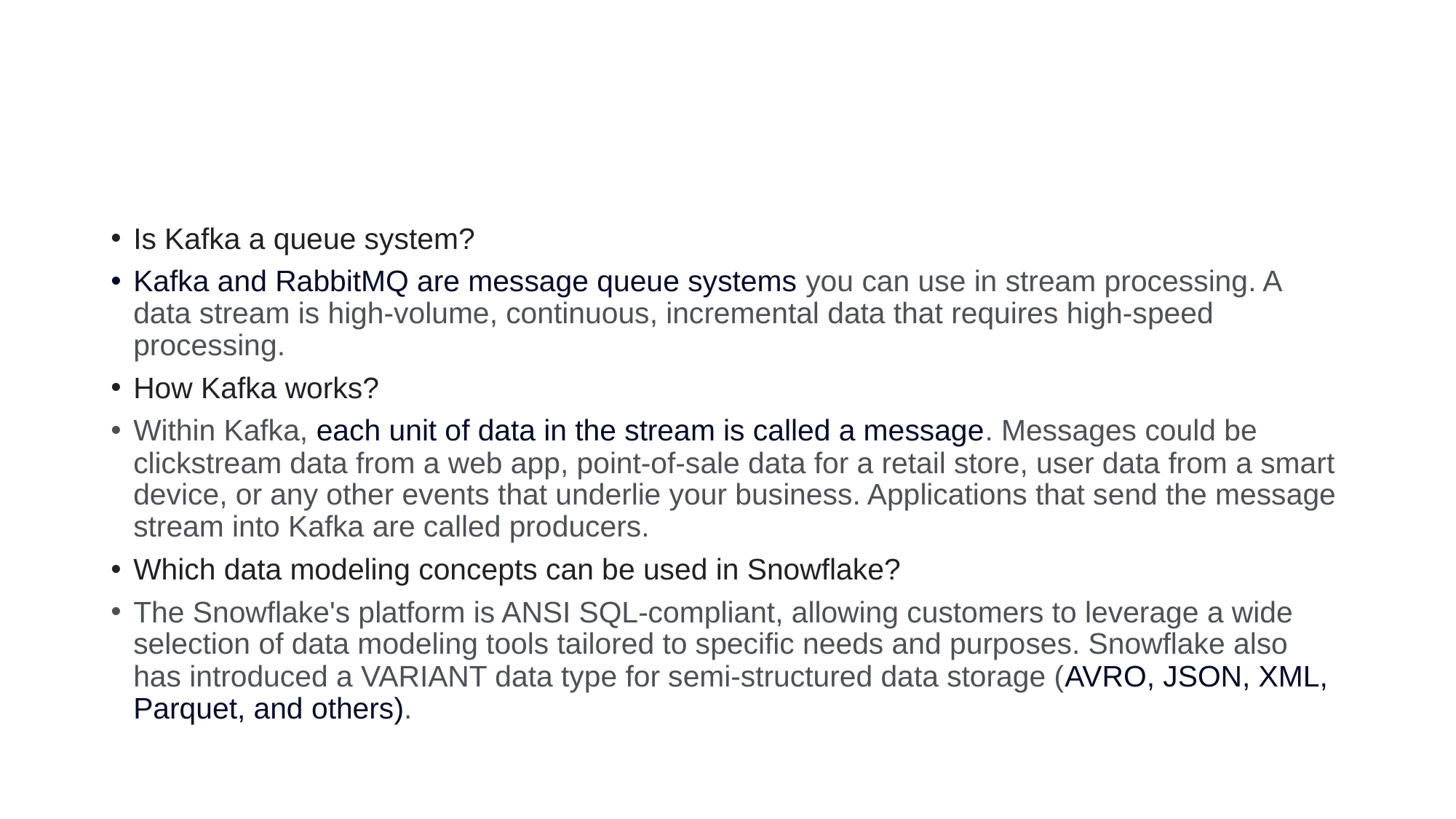

#
Is Kafka a queue system?
Kafka and RabbitMQ are message queue systems you can use in stream processing. A data stream is high-volume, continuous, incremental data that requires high-speed processing.
How Kafka works?
Within Kafka, each unit of data in the stream is called a message. Messages could be clickstream data from a web app, point-of-sale data for a retail store, user data from a smart device, or any other events that underlie your business. Applications that send the message stream into Kafka are called producers.
Which data modeling concepts can be used in Snowflake?
The Snowflake's platform is ANSI SQL-compliant, allowing customers to leverage a wide selection of data modeling tools tailored to specific needs and purposes. Snowflake also has introduced a VARIANT data type for semi-structured data storage (AVRO, JSON, XML, Parquet, and others).